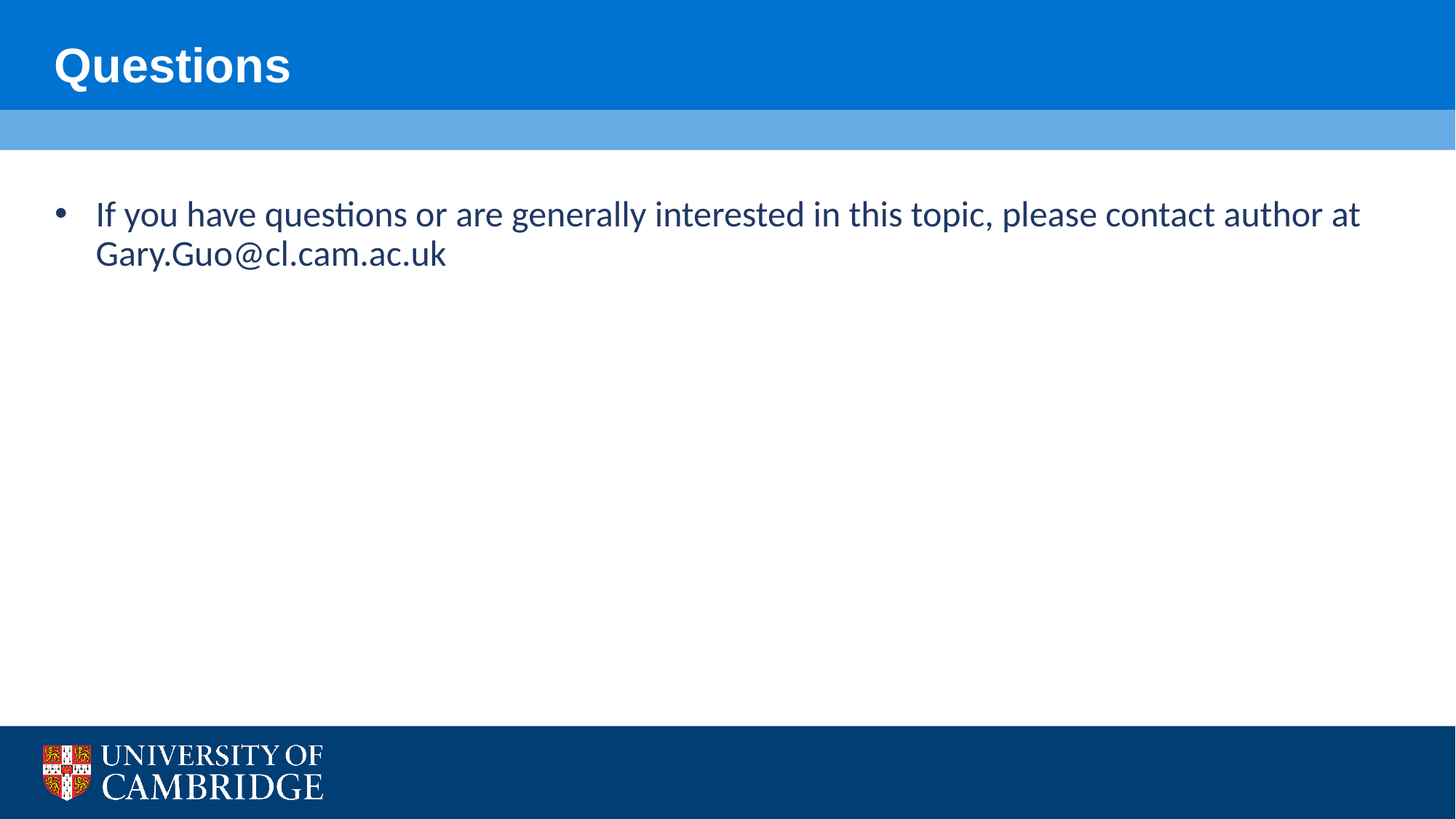

# Questions
If you have questions or are generally interested in this topic, please contact author at Gary.Guo@cl.cam.ac.uk